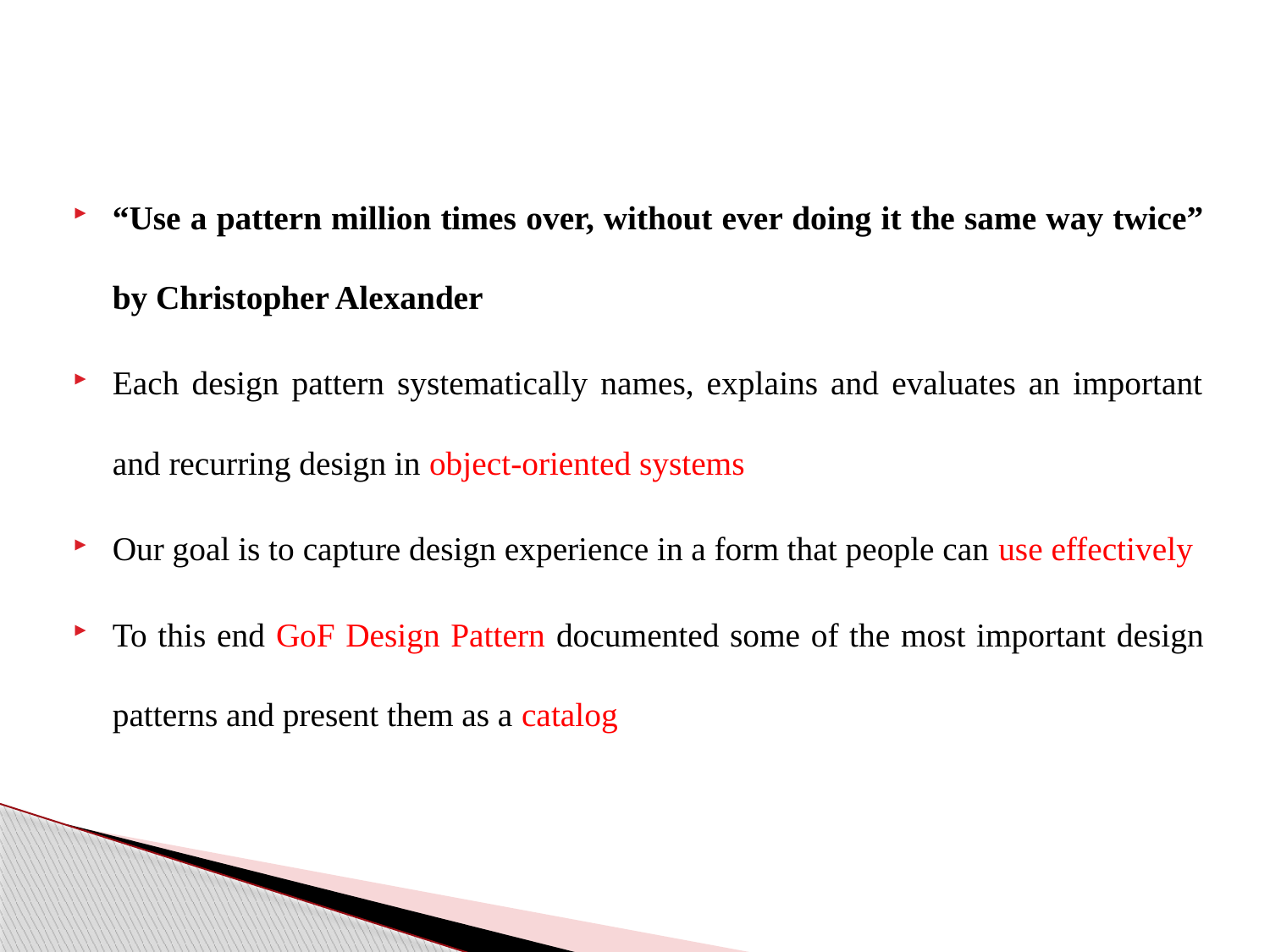

“Use a pattern million times over, without ever doing it the same way twice” by Christopher Alexander
Each design pattern systematically names, explains and evaluates an important and recurring design in object-oriented systems
Our goal is to capture design experience in a form that people can use effectively
To this end GoF Design Pattern documented some of the most important design patterns and present them as a catalog